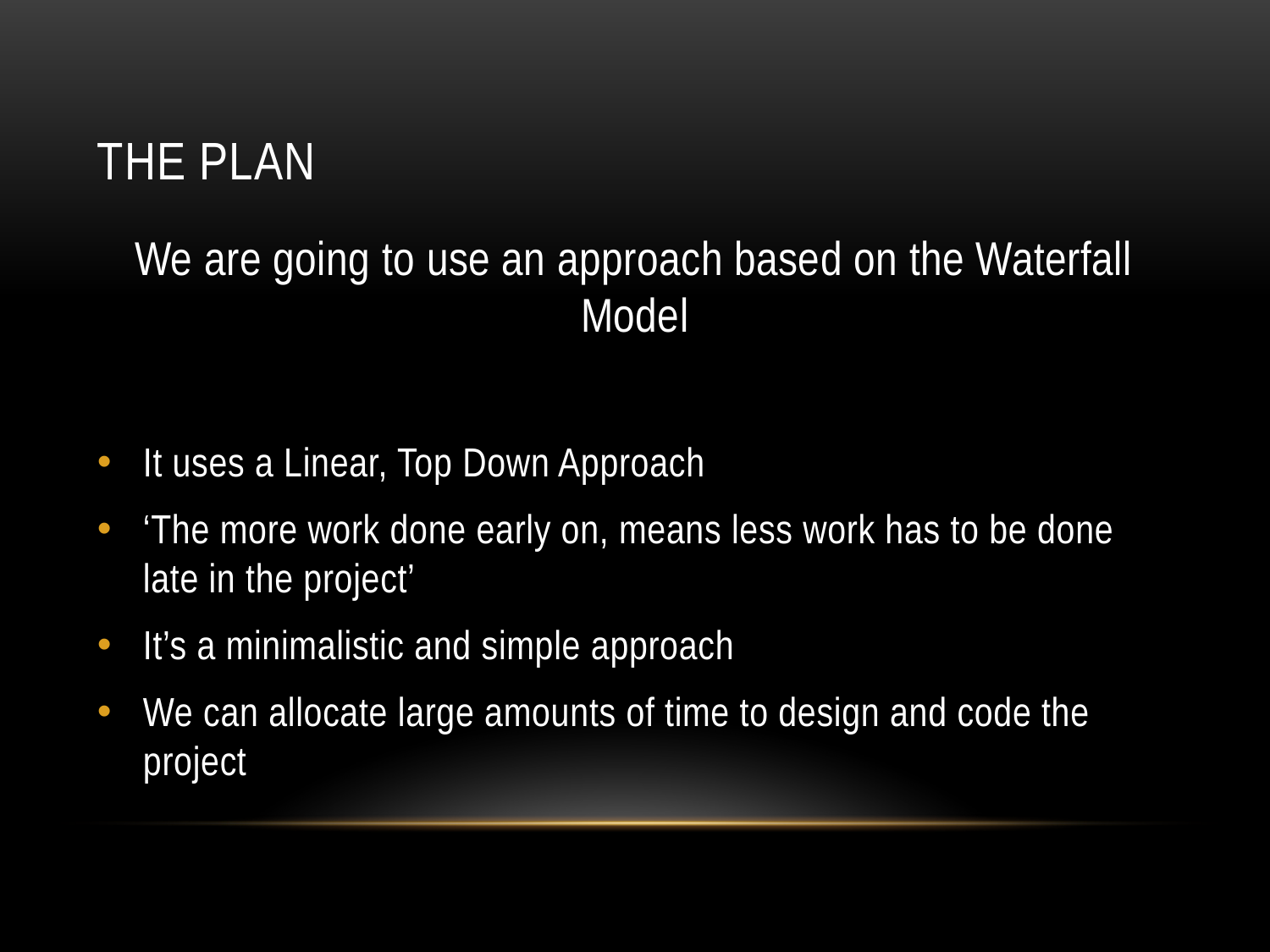

# The Plan
We are going to use an approach based on the Waterfall Model

It uses a Linear, Top Down Approach
‘The more work done early on, means less work has to be done late in the project’
It’s a minimalistic and simple approach
We can allocate large amounts of time to design and code the project